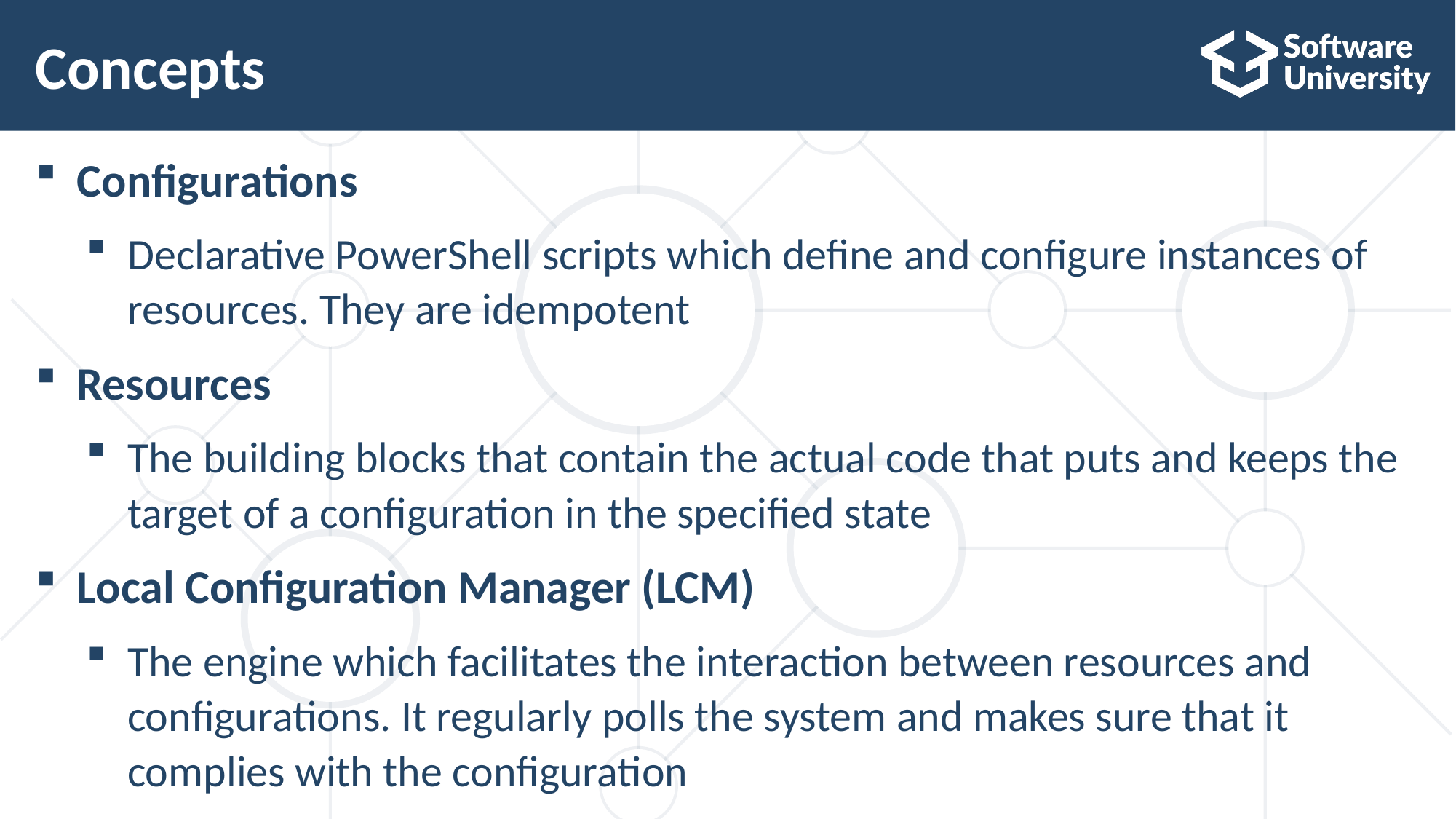

# Concepts
Configurations
Declarative PowerShell scripts which define and configure instances of resources. They are idempotent
Resources
The building blocks that contain the actual code that puts and keeps the target of a configuration in the specified state
Local Configuration Manager (LCM)
The engine which facilitates the interaction between resources and configurations. It regularly polls the system and makes sure that it complies with the configuration